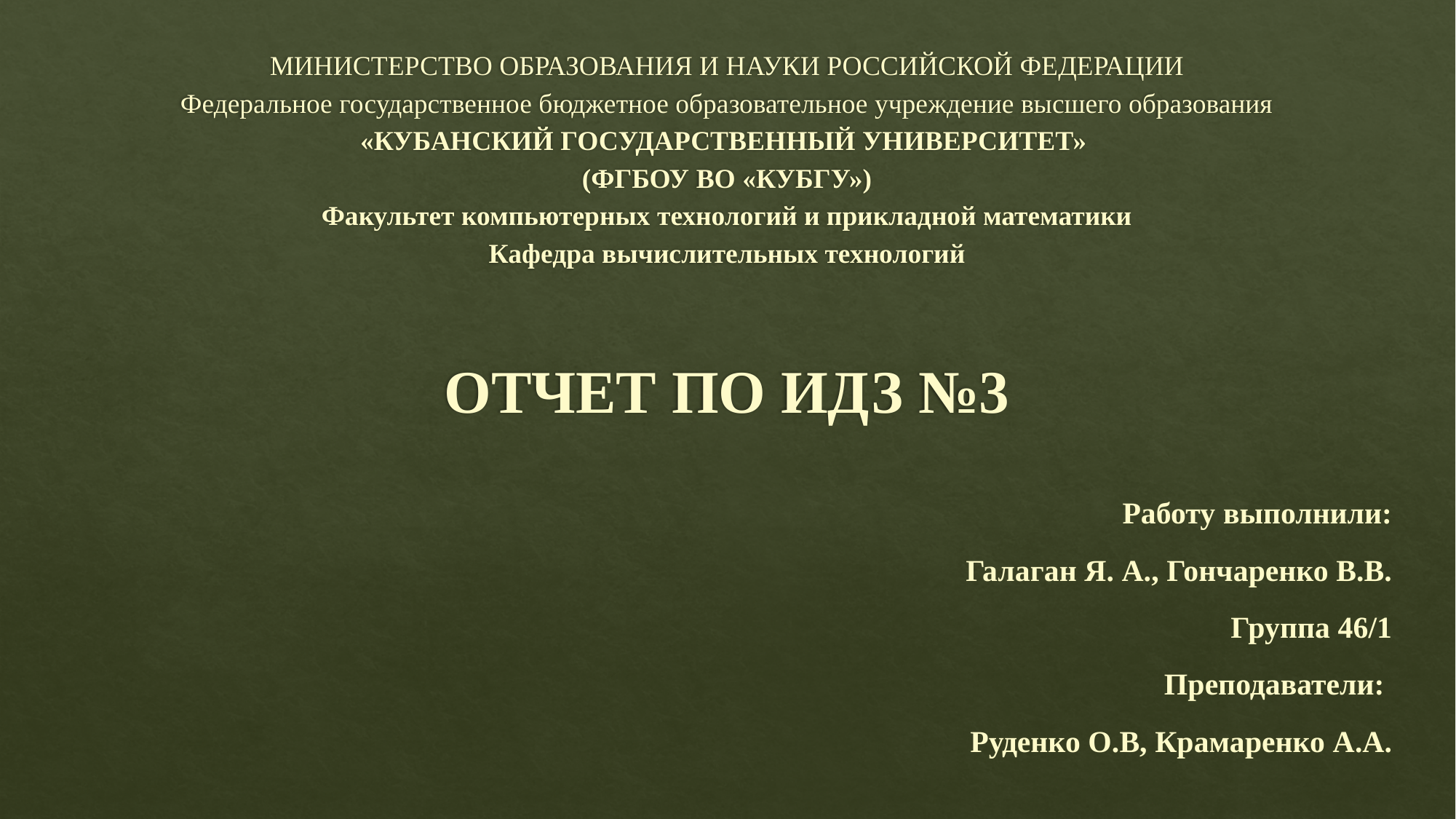

# МИНИСТЕРСТВО ОБРАЗОВАНИЯ И НАУКИ РОССИЙСКОЙ ФЕДЕРАЦИИ Федеральное государственное бюджетное образовательное учреждение высшего образования «КУБАНСКИЙ ГОСУДАРСТВЕННЫЙ УНИВЕРСИТЕТ» (ФГБОУ ВО «КУБГУ») Факультет компьютерных технологий и прикладной математики Кафедра вычислительных технологий
ОТЧЕТ ПО ИДЗ №3
Работу выполнили:
Галаган Я. А., Гончаренко В.В.
Группа 46/1
Преподаватели:
Руденко О.В, Крамаренко А.А.